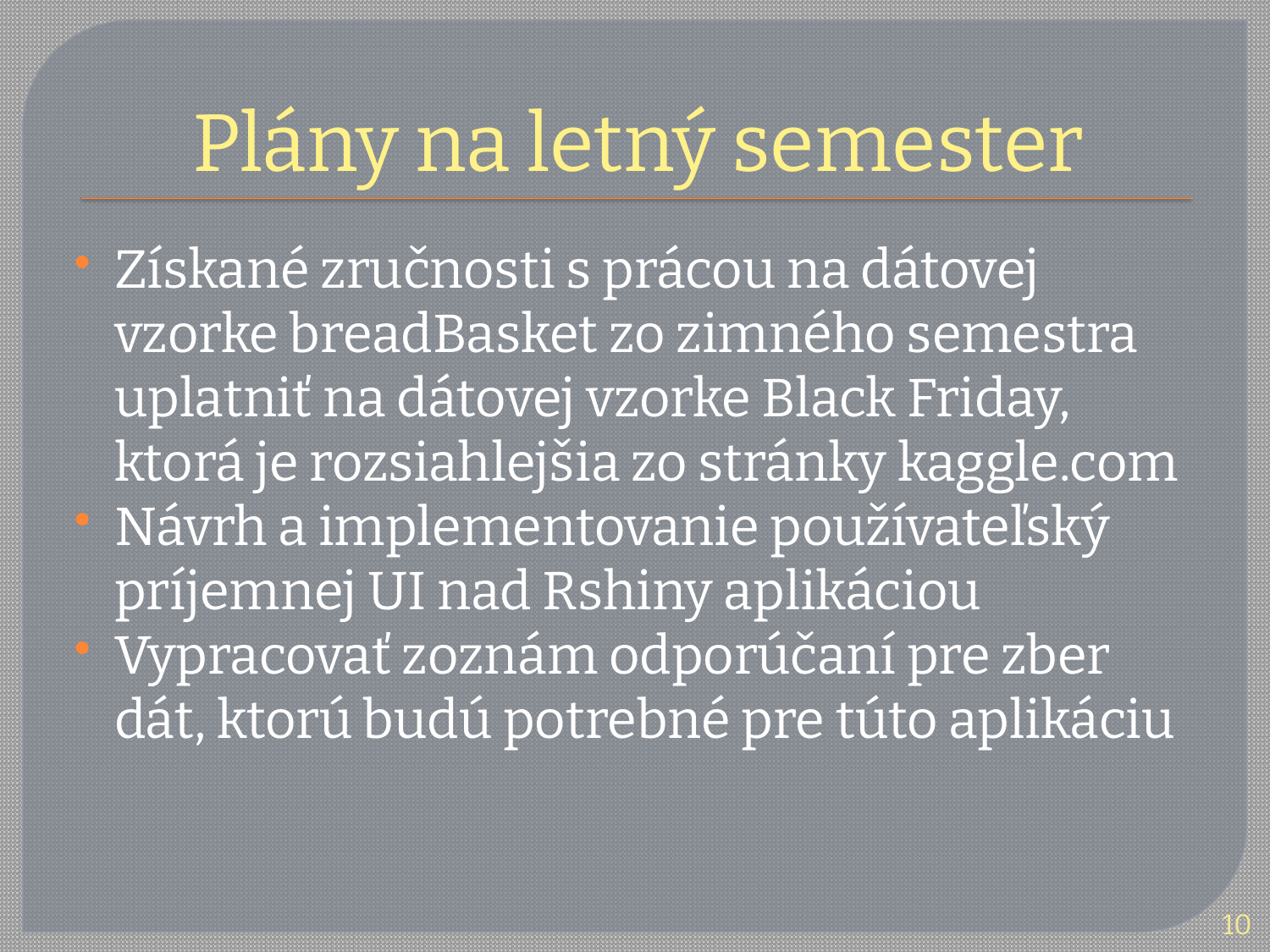

# Plány na letný semester
Získané zručnosti s prácou na dátovej vzorke breadBasket zo zimného semestra uplatniť na dátovej vzorke Black Friday, ktorá je rozsiahlejšia zo stránky kaggle.com
Návrh a implementovanie používateľský príjemnej UI nad Rshiny aplikáciou
Vypracovať zoznám odporúčaní pre zber dát, ktorú budú potrebné pre túto aplikáciu

10